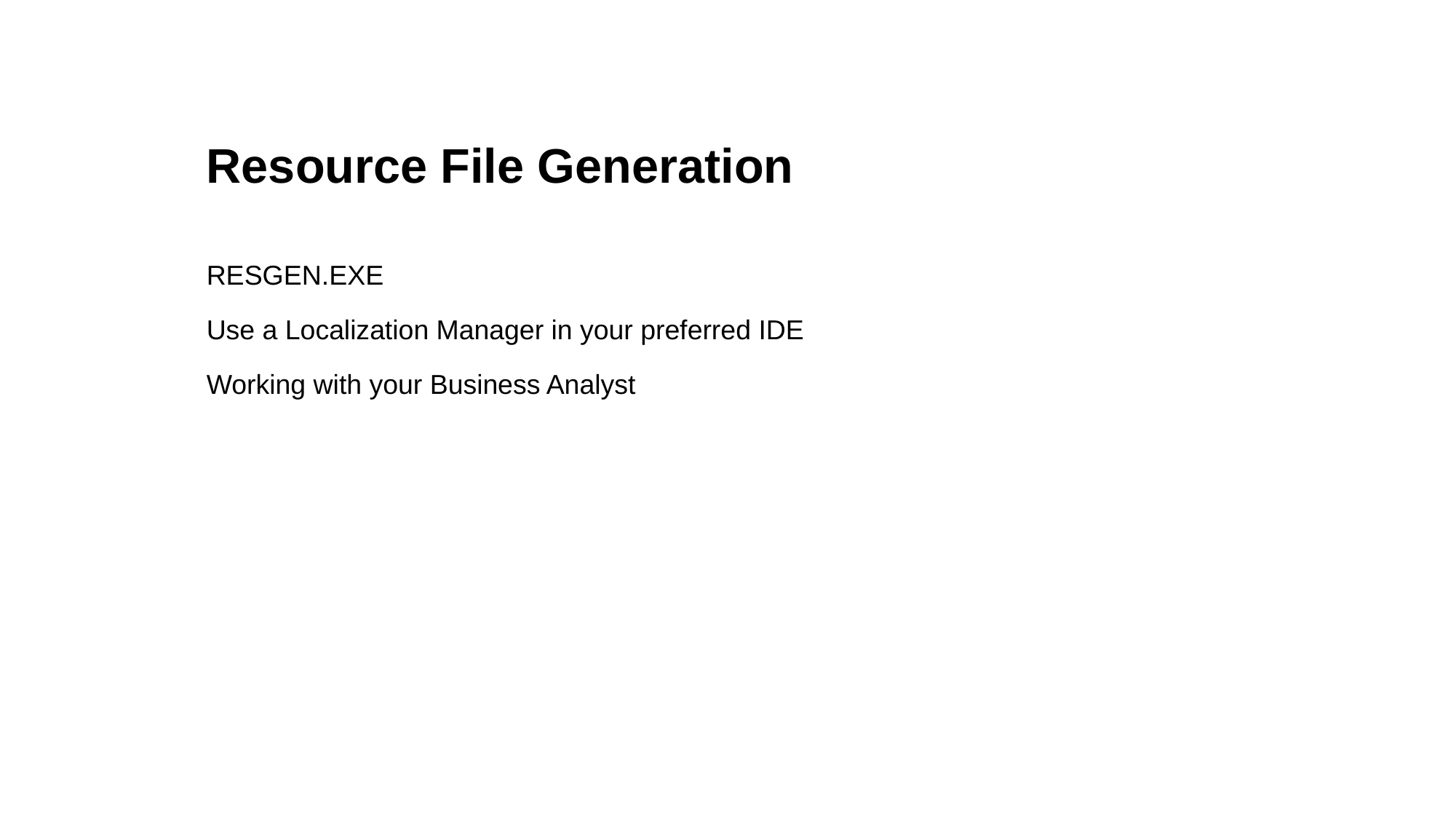

# Resource File Generation
RESGEN.EXE
Use a Localization Manager in your preferred IDE
Working with your Business Analyst